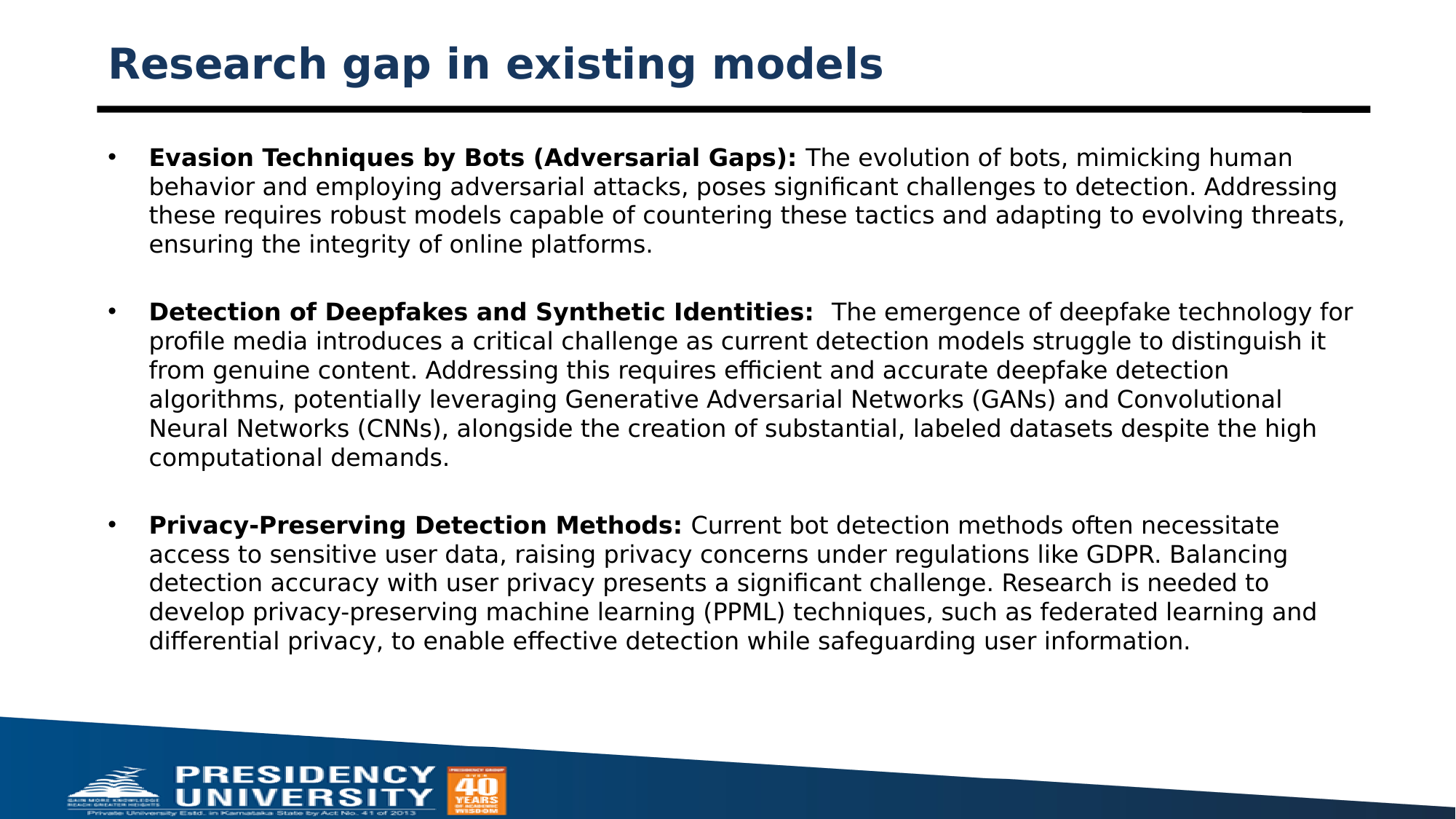

# Research gap in existing models
Evasion Techniques by Bots (Adversarial Gaps): The evolution of bots, mimicking human behavior and employing adversarial attacks, poses significant challenges to detection. Addressing these requires robust models capable of countering these tactics and adapting to evolving threats, ensuring the integrity of online platforms.

Detection of Deepfakes and Synthetic Identities:  The emergence of deepfake technology for profile media introduces a critical challenge as current detection models struggle to distinguish it from genuine content. Addressing this requires efficient and accurate deepfake detection algorithms, potentially leveraging Generative Adversarial Networks (GANs) and Convolutional Neural Networks (CNNs), alongside the creation of substantial, labeled datasets despite the high computational demands.

Privacy-Preserving Detection Methods: Current bot detection methods often necessitate access to sensitive user data, raising privacy concerns under regulations like GDPR. Balancing detection accuracy with user privacy presents a significant challenge. Research is needed to develop privacy-preserving machine learning (PPML) techniques, such as federated learning and differential privacy, to enable effective detection while safeguarding user information.